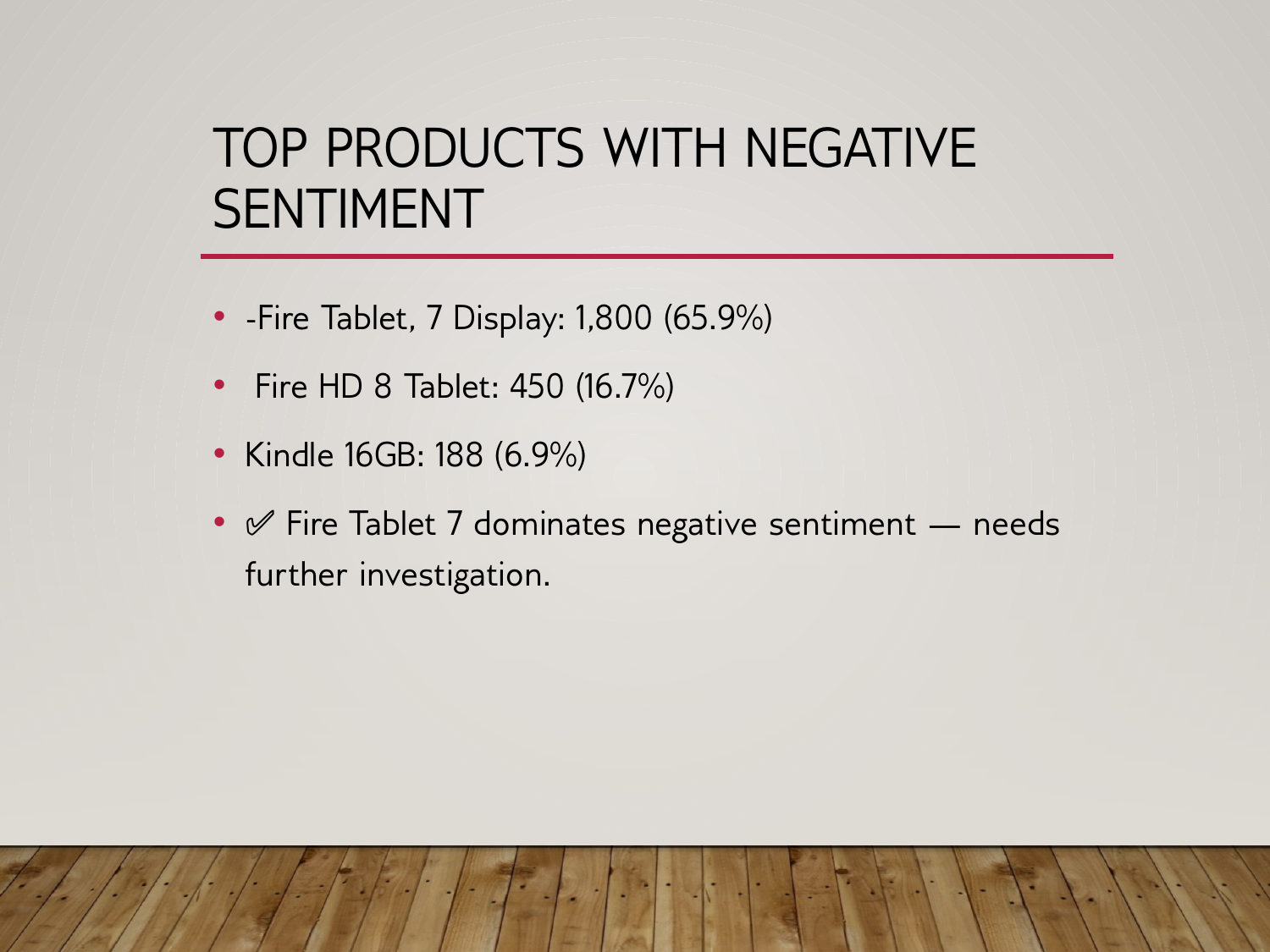

# Top Products with Negative Sentiment
-Fire Tablet, 7 Display: 1,800 (65.9%)
 Fire HD 8 Tablet: 450 (16.7%)
Kindle 16GB: 188 (6.9%)
✅ Fire Tablet 7 dominates negative sentiment — needs further investigation.